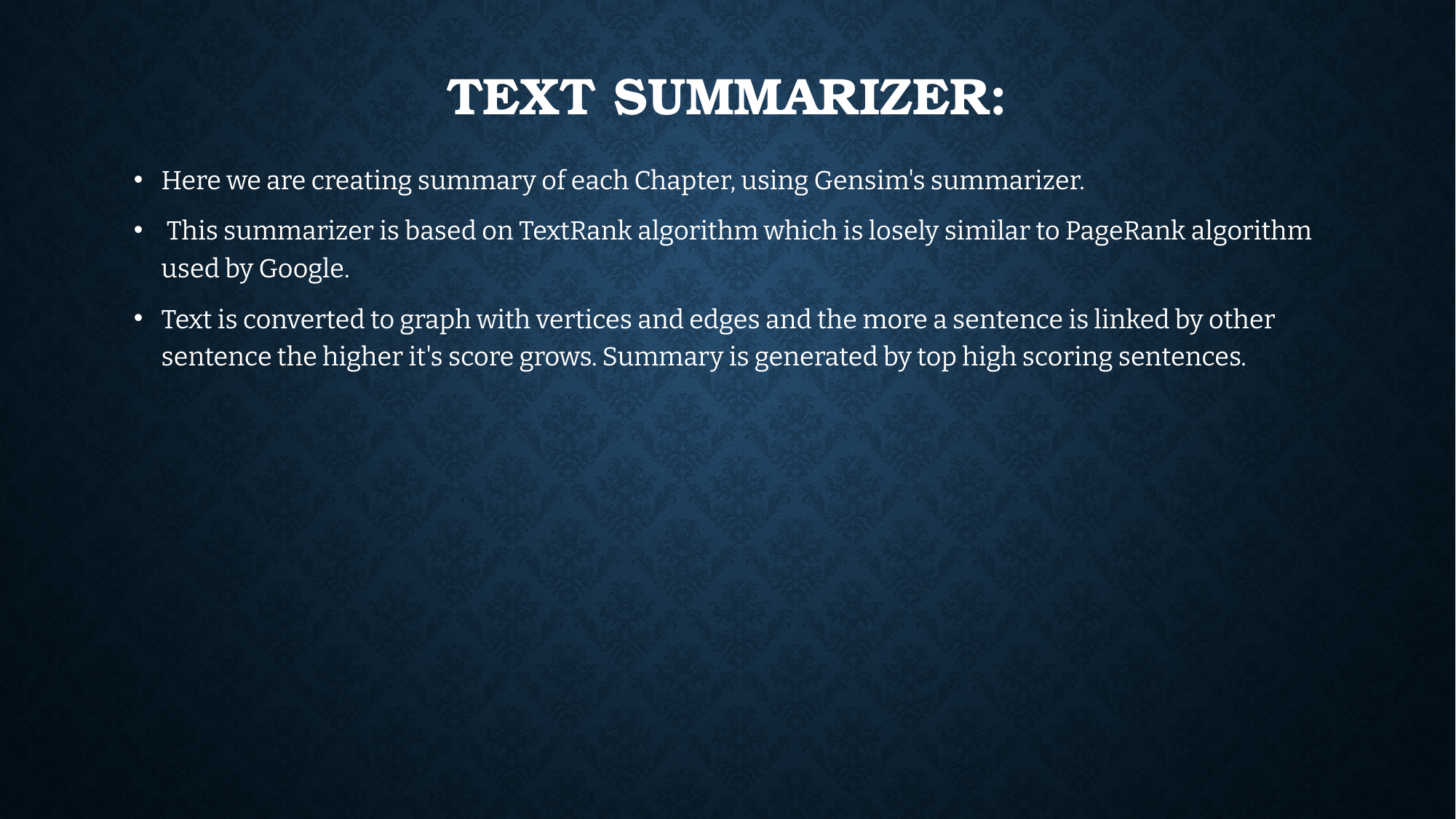

# Text Summarizer:
Here we are creating summary of each Chapter, using Gensim's summarizer.
 This summarizer is based on TextRank algorithm which is losely similar to PageRank algorithm used by Google.
Text is converted to graph with vertices and edges and the more a sentence is linked by other sentence the higher it's score grows. Summary is generated by top high scoring sentences.